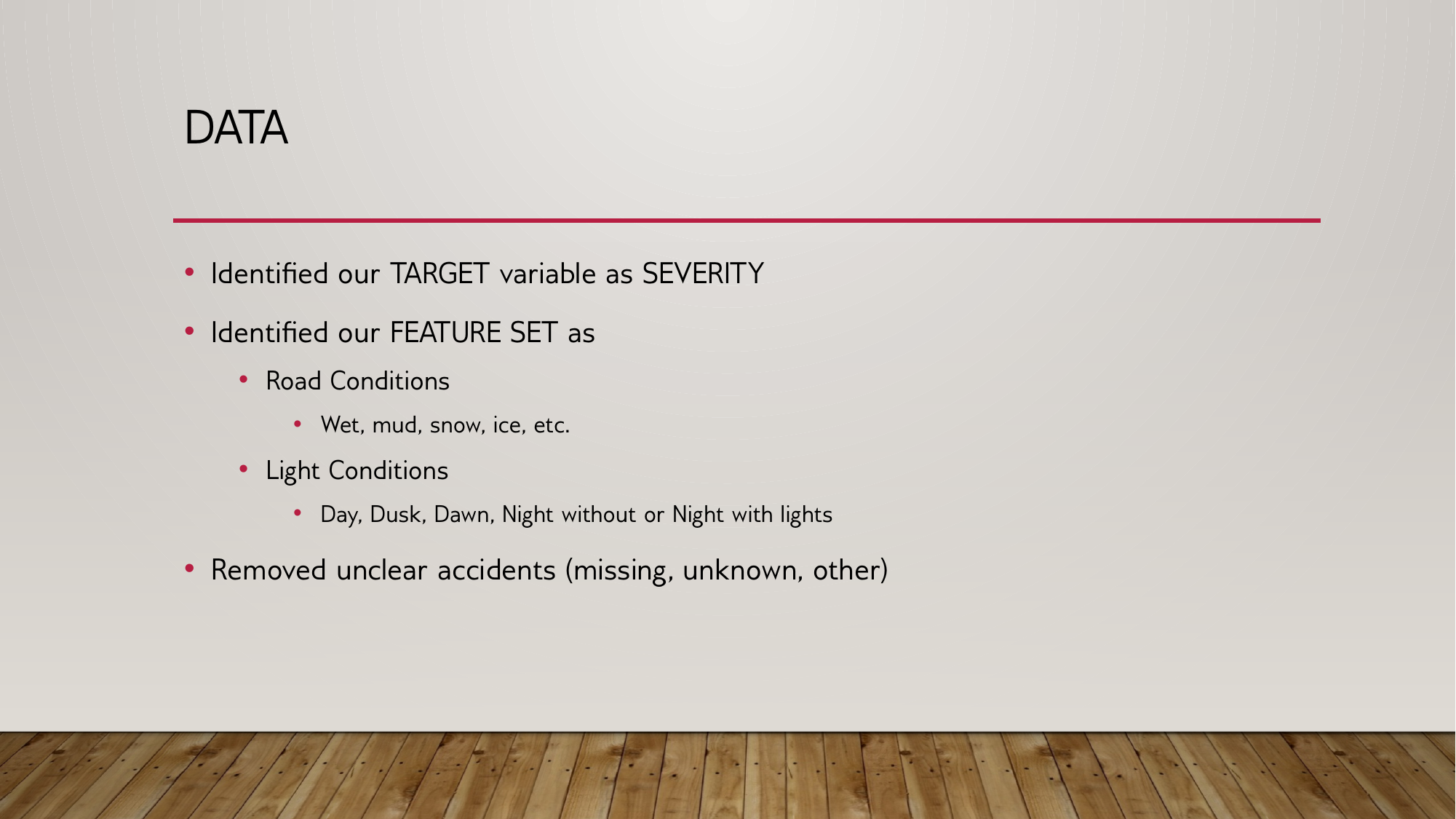

# Data
Identified our TARGET variable as SEVERITY
Identified our FEATURE SET as
Road Conditions
Wet, mud, snow, ice, etc.
Light Conditions
Day, Dusk, Dawn, Night without or Night with lights
Removed unclear accidents (missing, unknown, other)